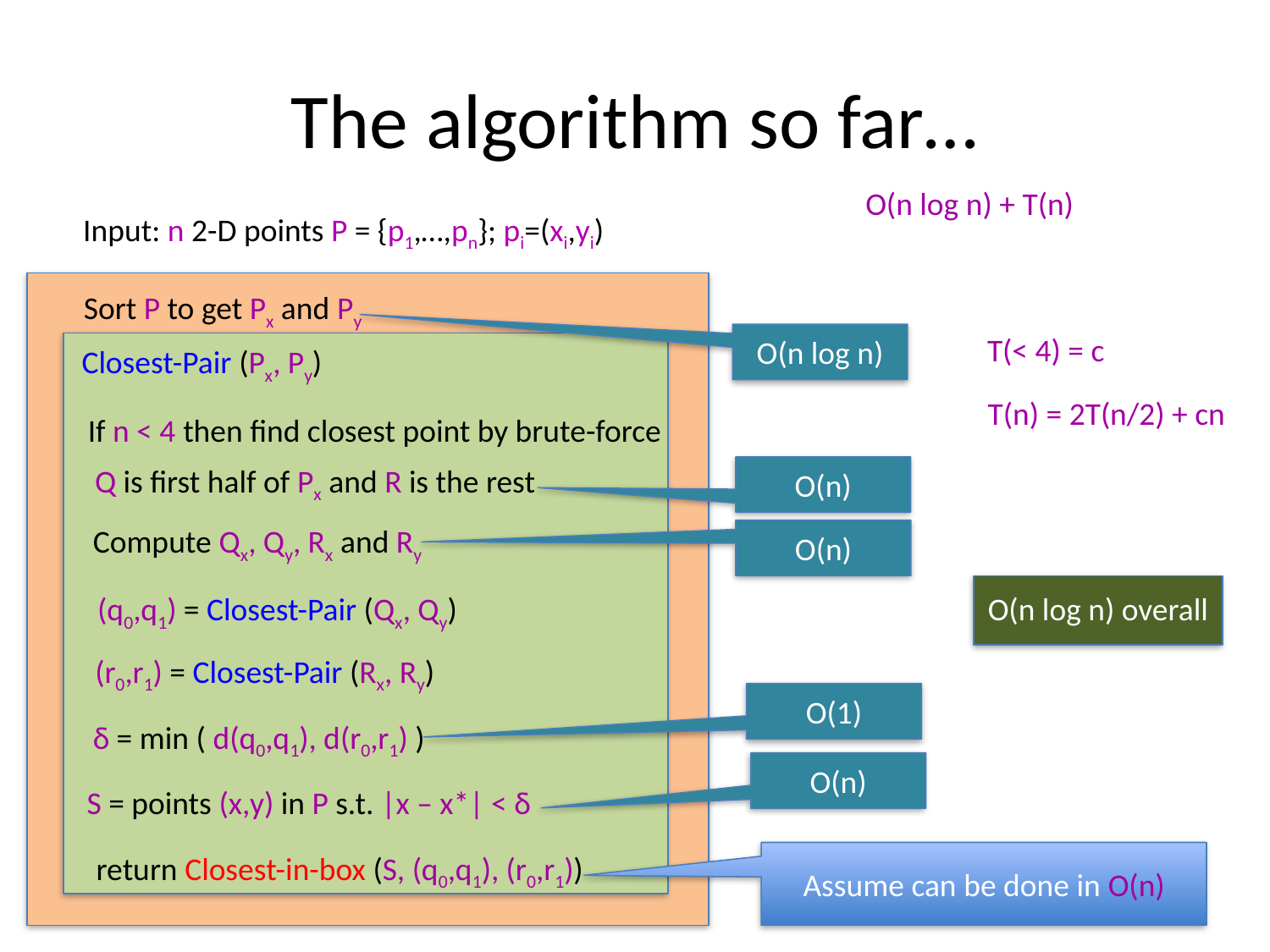

# The algorithm so far…
O(n log n) + T(n)
Input: n 2-D points P = {p1,…,pn}; pi=(xi,yi)

Sort P to get Px and Py
O(n log n)
T(< 4) = c

Closest-Pair (Px, Py)
T(n) = 2T(n/2) + cn
If n < 4 then find closest point by brute-force
Q is first half of Px and R is the rest
O(n)
Compute Qx, Qy, Rx and Ry
O(n)

O(n log n) overall
(q0,q1) = Closest-Pair (Qx, Qy)
(r0,r1) = Closest-Pair (Rx, Ry)
O(1)
δ = min ( d(q0,q1), d(r0,r1) )
O(n)
S = points (x,y) in P s.t. |x – x*| < δ
return Closest-in-box (S, (q0,q1), (r0,r1))
Assume can be done in O(n)